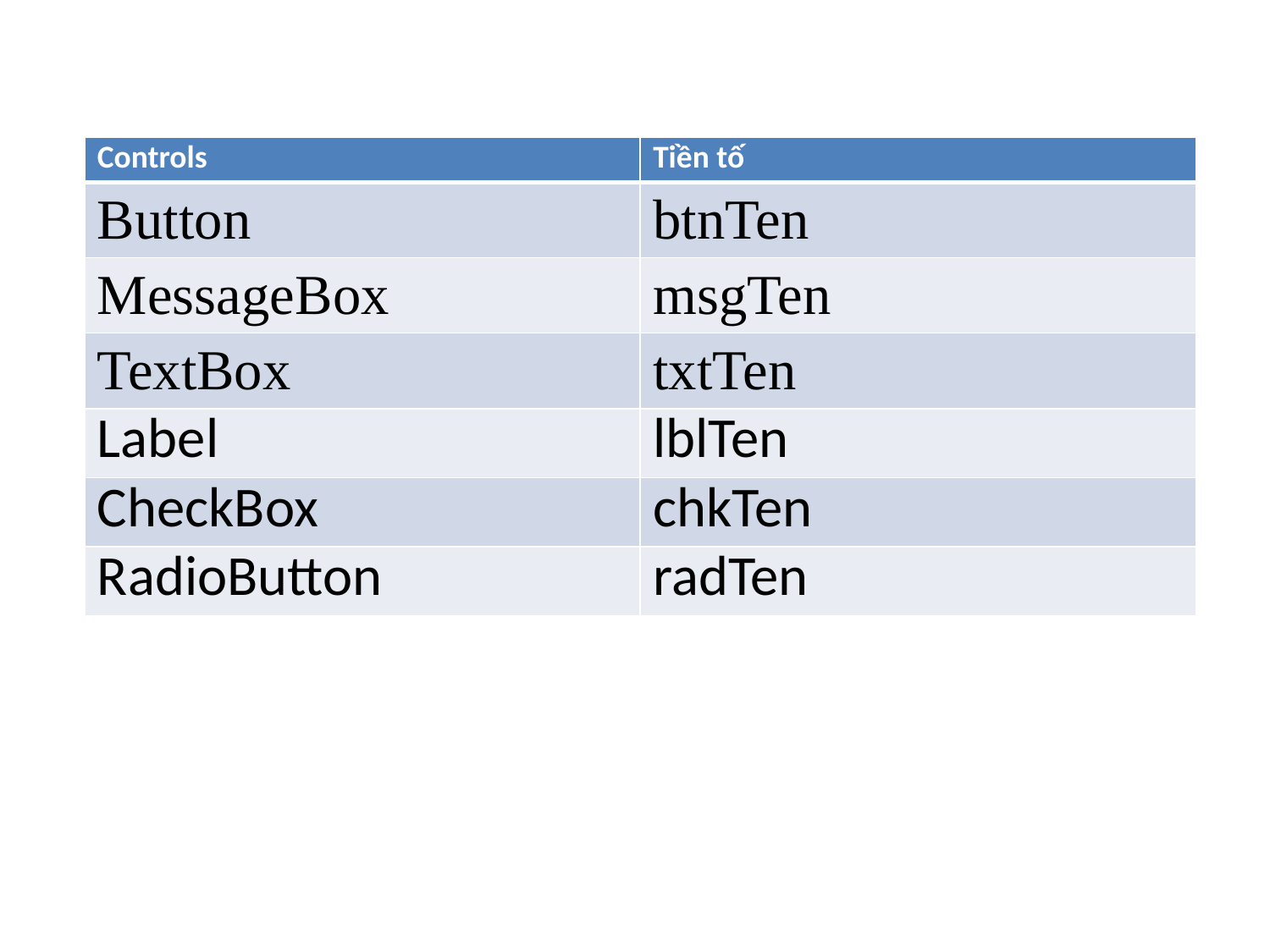

| Controls | Tiền tố |
| --- | --- |
| Button | btnTen |
| MessageBox | msgTen |
| TextBox | txtTen |
| Label | lblTen |
| CheckBox | chkTen |
| RadioButton | radTen |